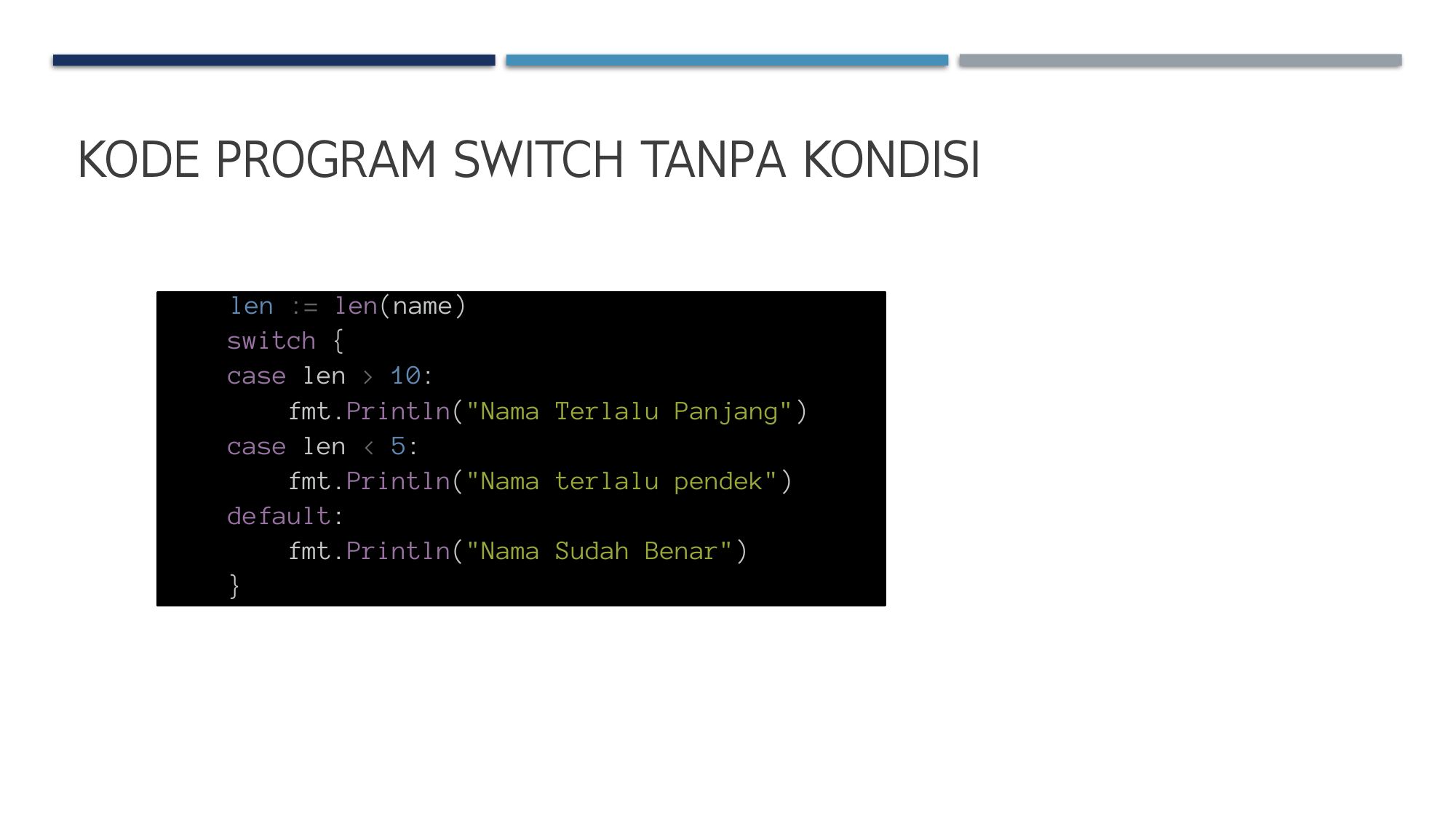

# Kode Program Switch TanPa Kondisi
     len := len(name)
    switch {
    case len > 10:
        fmt.Println("Nama Terlalu Panjang")
    case len < 5:
        fmt.Println("Nama terlalu pendek")
    default:
        fmt.Println("Nama Sudah Benar")
    }